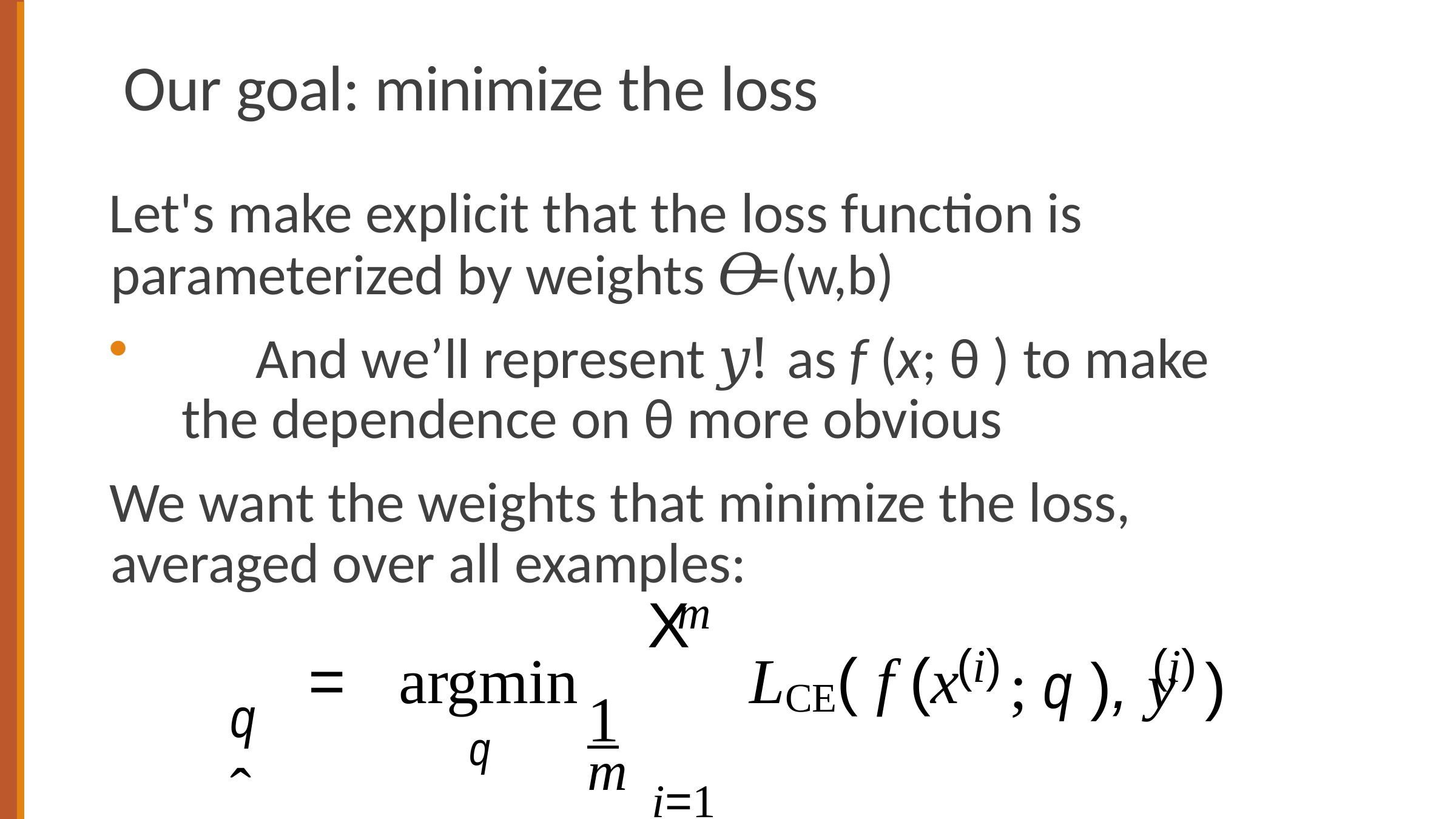

# Our goal: minimize the loss
Let's make explicit that the loss function is parameterized by weights 𝛳=(w,b)
	And we’ll represent 𝑦! as f (x; θ ) to make the dependence on θ more obvious
We want the weights that minimize the loss, averaged over all examples:
m
X
 1
qˆ
(i)	(i)
=	argmin	LCE( f (x
q
; q ), y	)
m i=1